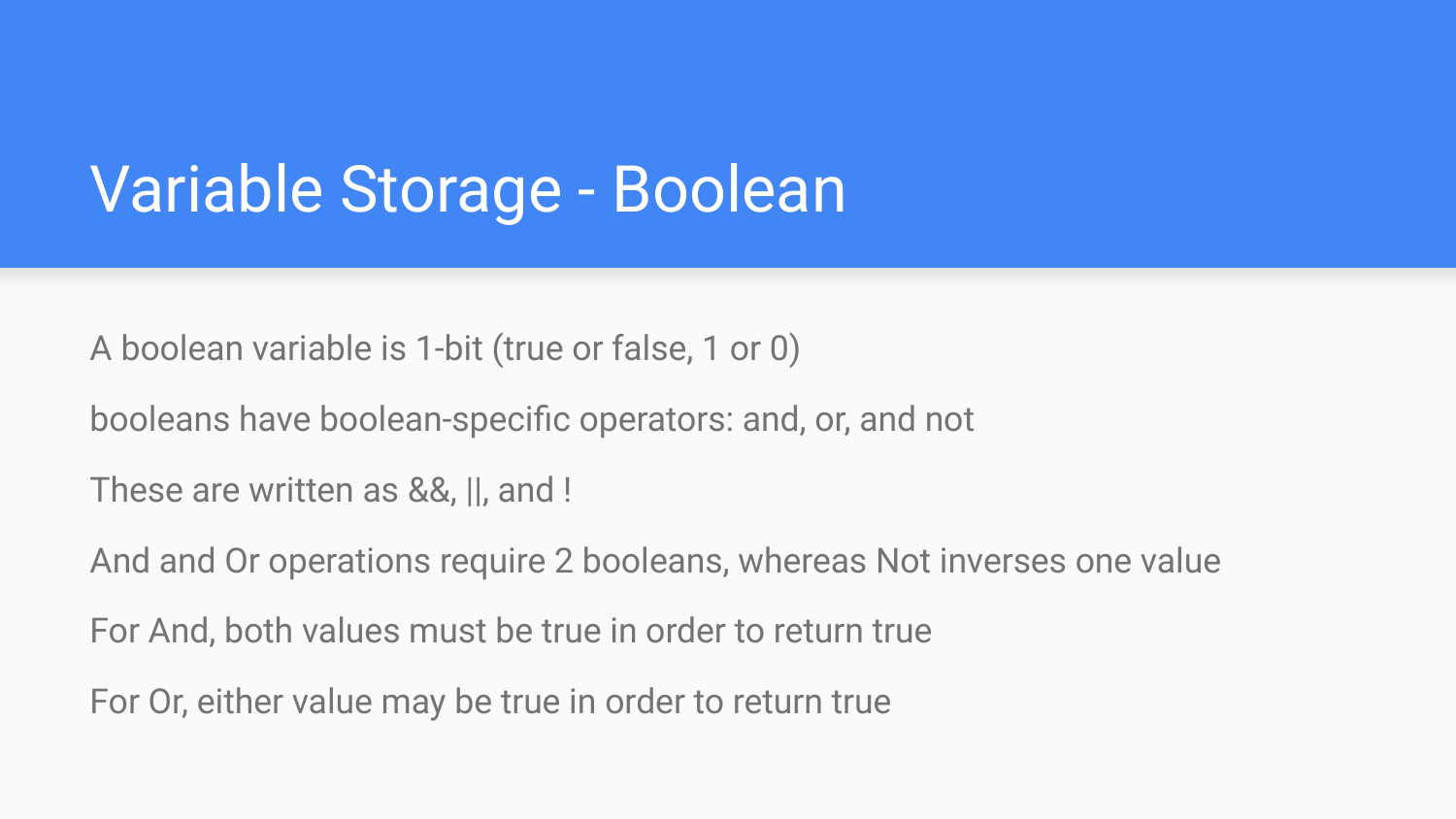

# Variable Storage - Boolean
A boolean variable is 1-bit (true or false, 1 or 0)
booleans have boolean-specific operators: and, or, and not
These are written as &&, ||, and !
And and Or operations require 2 booleans, whereas Not inverses one value
For And, both values must be true in order to return true
For Or, either value may be true in order to return true